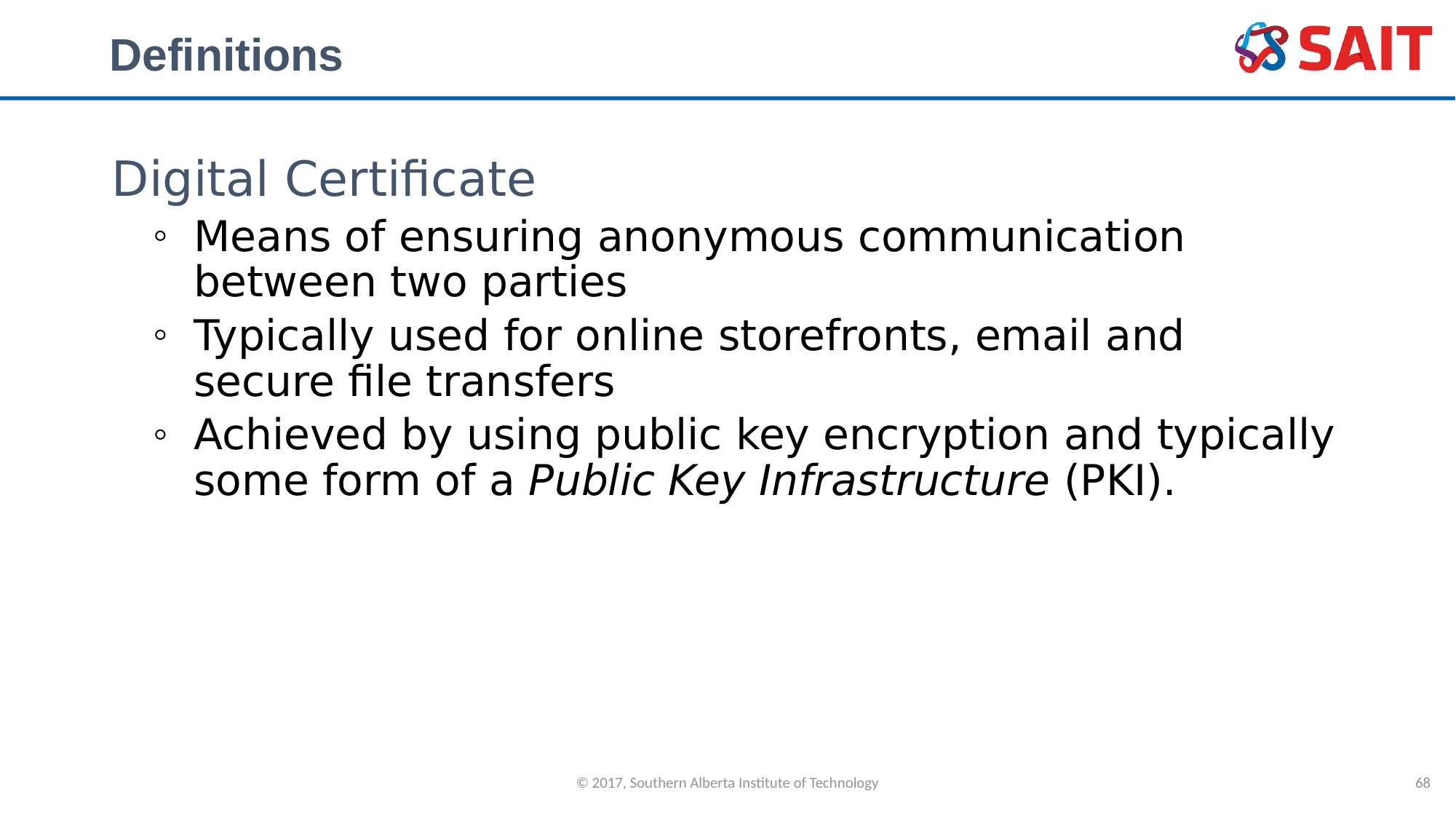

# Definitions
Digital Certificate
Means of ensuring anonymous communication between two parties
Typically used for online storefronts, email and secure file transfers
Achieved by using public key encryption and typically some form of a Public Key Infrastructure (PKI).